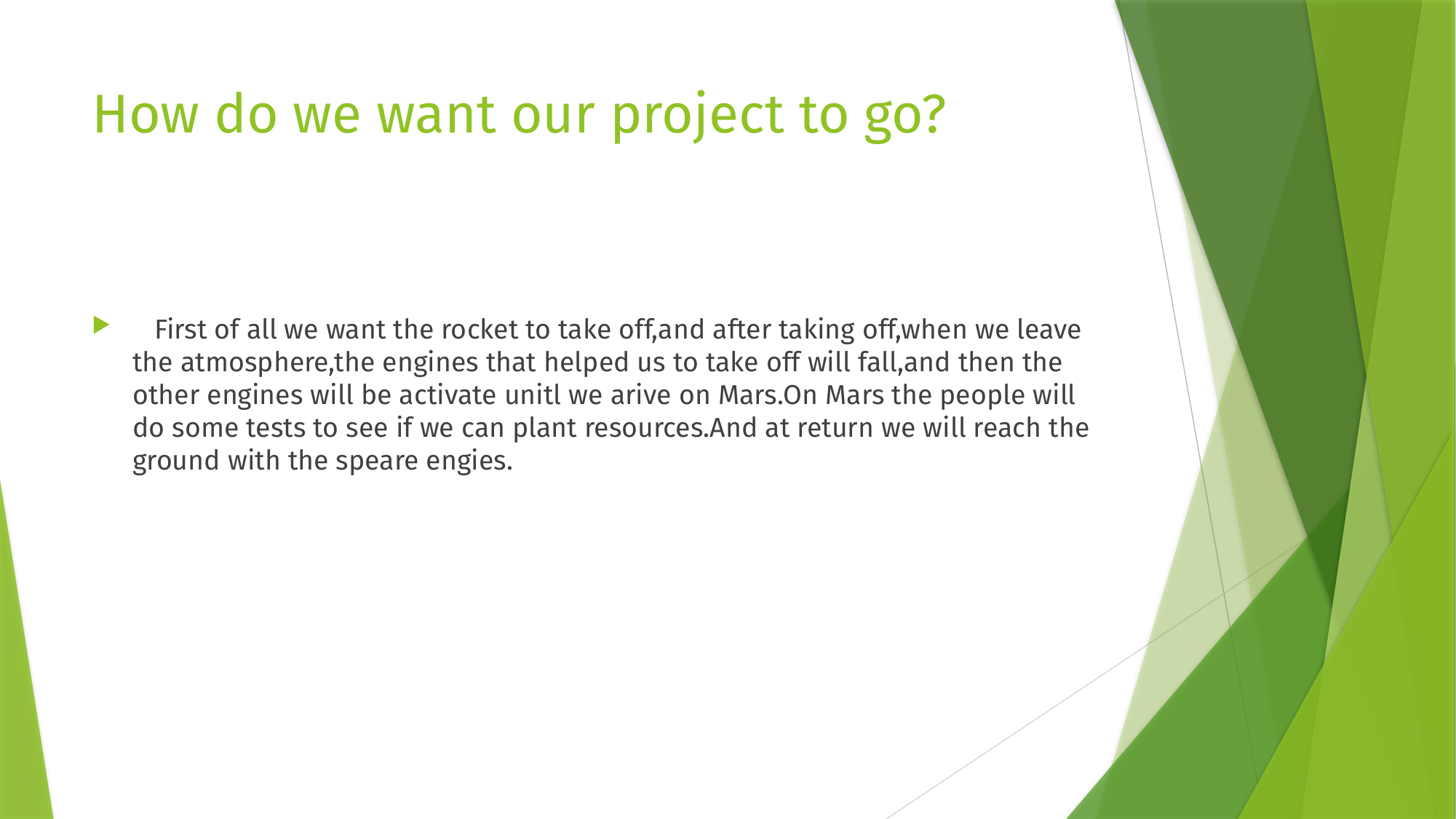

# How do we want our project to go?

   First of all we want the rocket to take off,and after taking off,when we leave the atmosphere,the engines that helped us to take off will fall,and then the other engines will be activate unitl we arive on Mars.On Mars the people will do some tests to see if we can plant resources.And at return we will reach the ground with the speare engies.